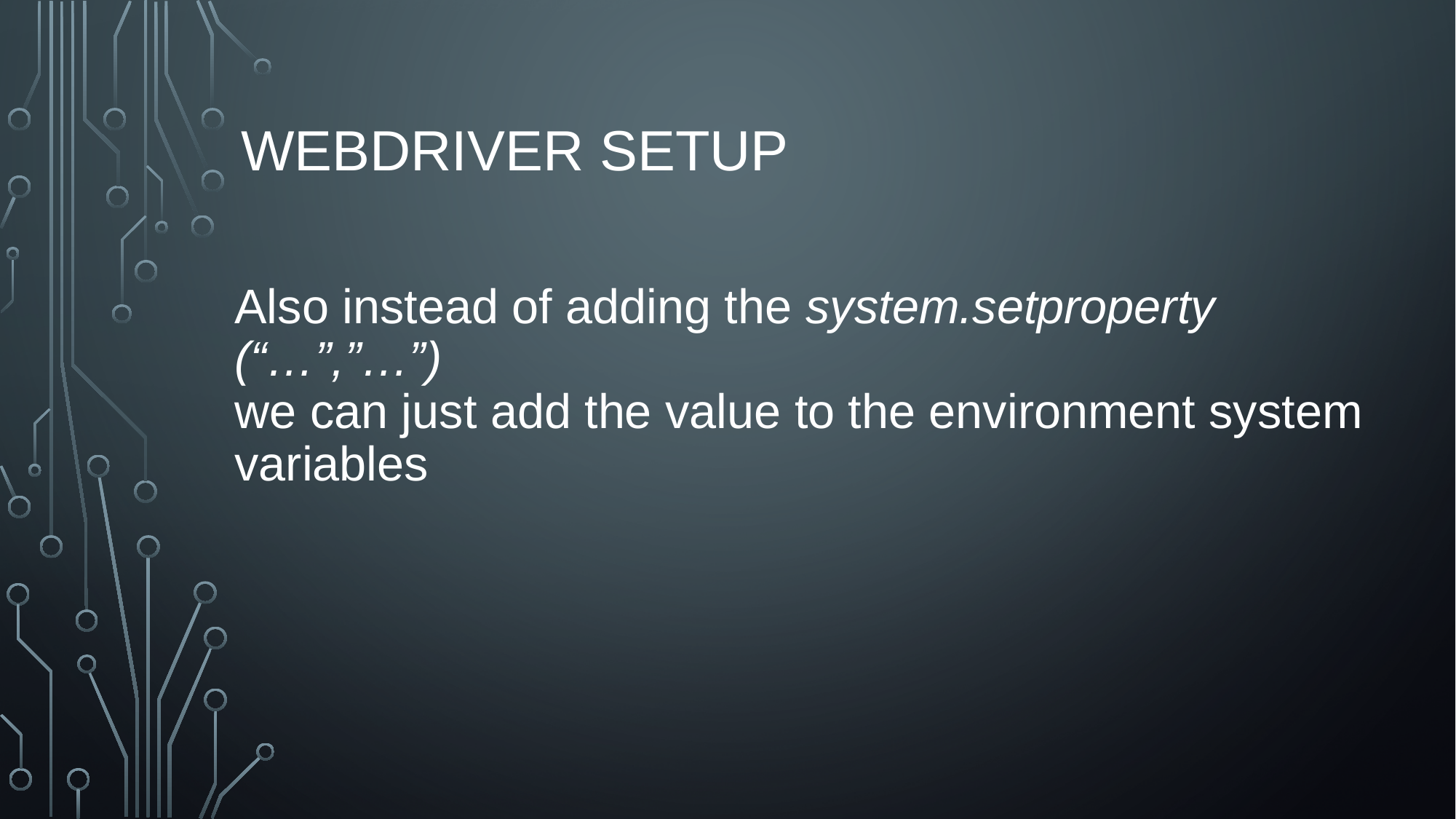

# WebDriver setup
Also instead of adding the system.setproperty (“…”,”…”)
we can just add the value to the environment system variables